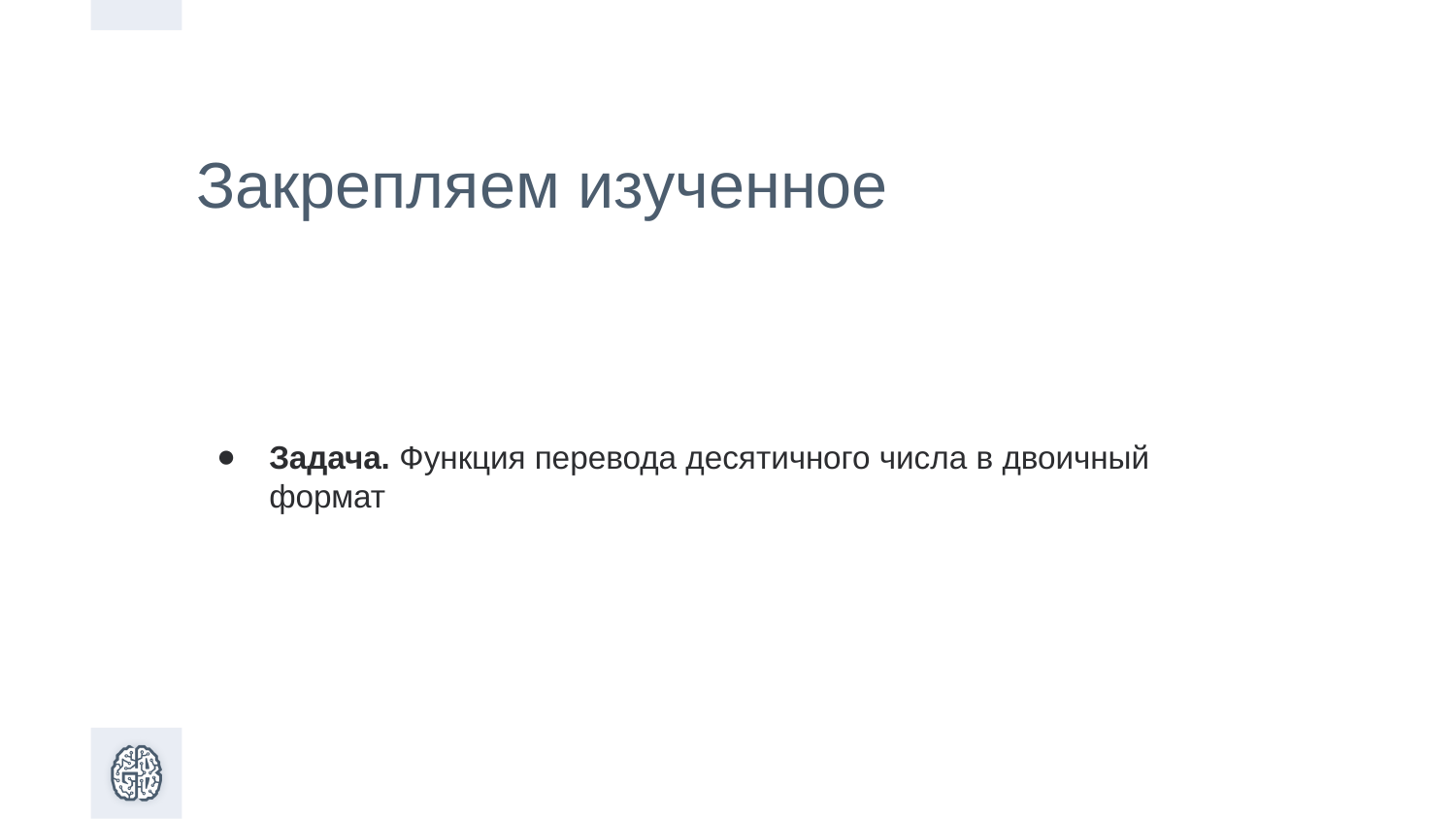

Закрепляем изученное
Задача. Функция перевода десятичного числа в двоичный формат